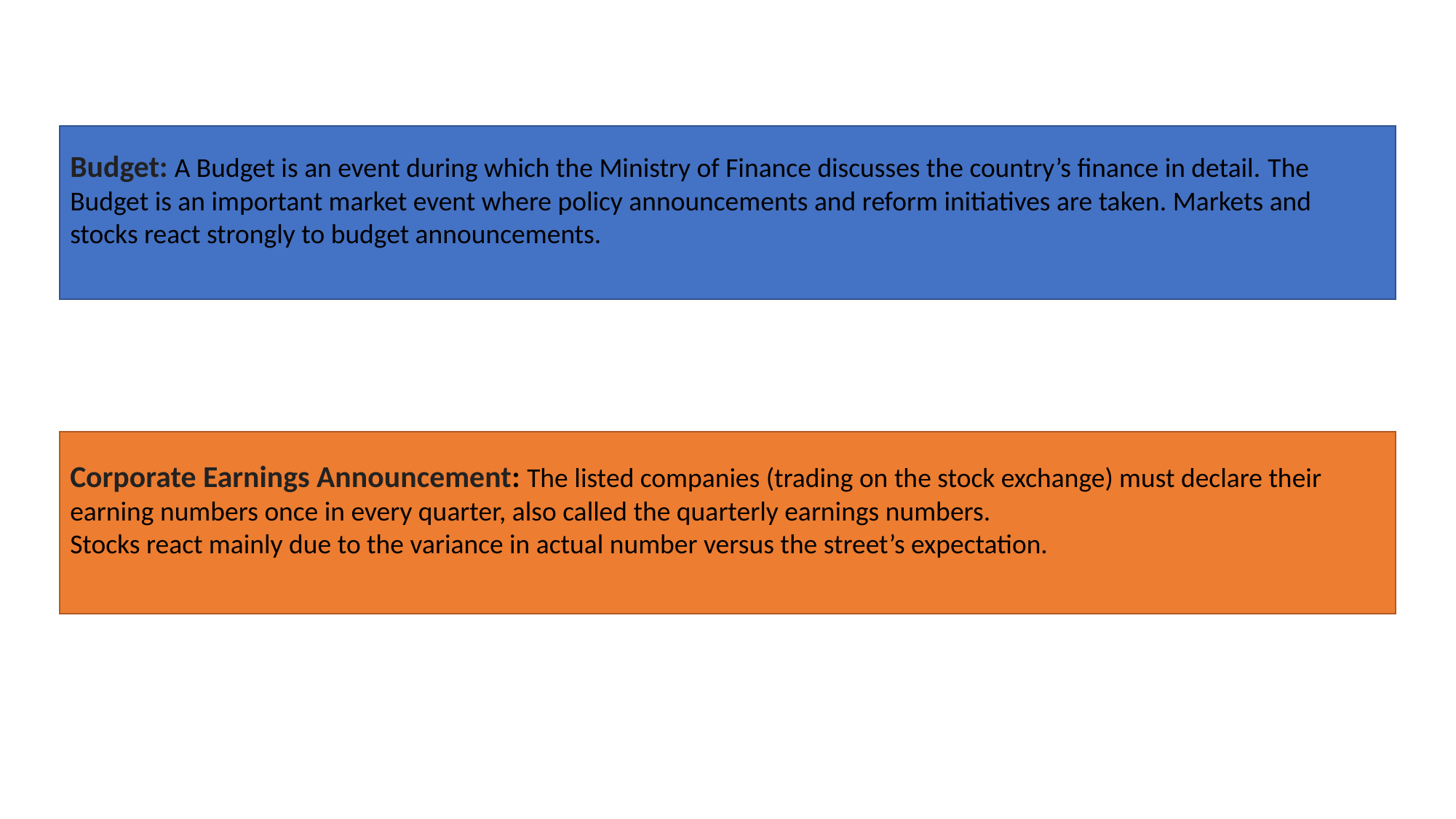

Budget: A Budget is an event during which the Ministry of Finance discusses the country’s finance in detail. The Budget is an important market event where policy announcements and reform initiatives are taken. Markets and stocks react strongly to budget announcements.

Corporate Earnings Announcement: The listed companies (trading on the stock exchange) must declare their earning numbers once in every quarter, also called the quarterly earnings numbers.
Stocks react mainly due to the variance in actual number versus the street’s expectation.